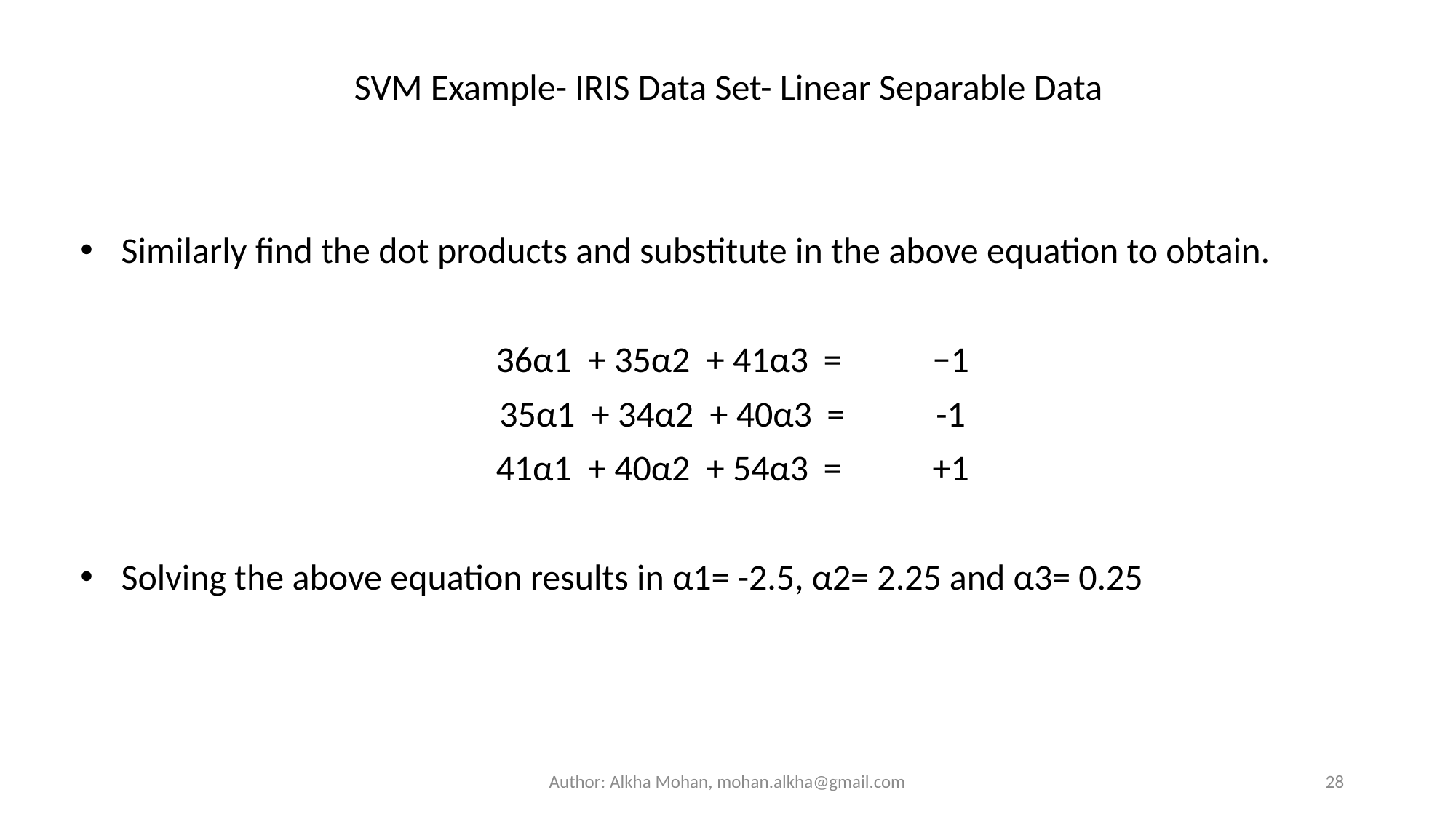

SVM Example- IRIS Data Set- Linear Separable Data

Similarly find the dot products and substitute in the above equation to obtain.

36α1  + 35α2  + 41α3	=	−1
35α1  + 34α2  + 40α3	=	-1
41α1  + 40α2  + 54α3	=	+1

Solving the above equation results in α1= -2.5, α2= 2.25 and α3= 0.25

Author: Alkha Mohan, mohan.alkha@gmail.com
28